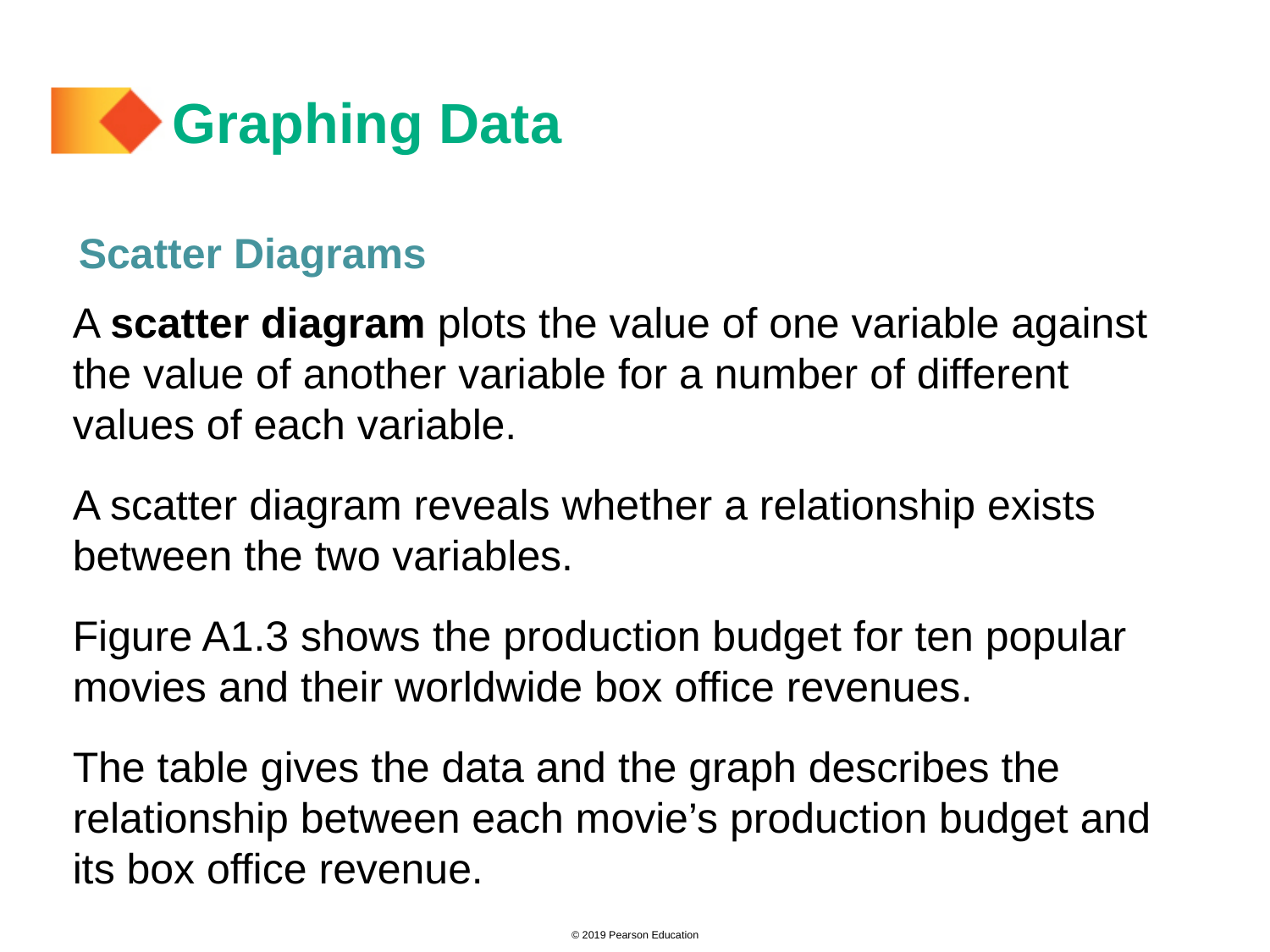

# Graphing Data
Scatter Diagrams
A scatter diagram plots the value of one variable against the value of another variable for a number of different values of each variable.
A scatter diagram reveals whether a relationship exists between the two variables.
Figure A1.3 shows the production budget for ten popular movies and their worldwide box office revenues.
The table gives the data and the graph describes the relationship between each movie’s production budget and its box office revenue.